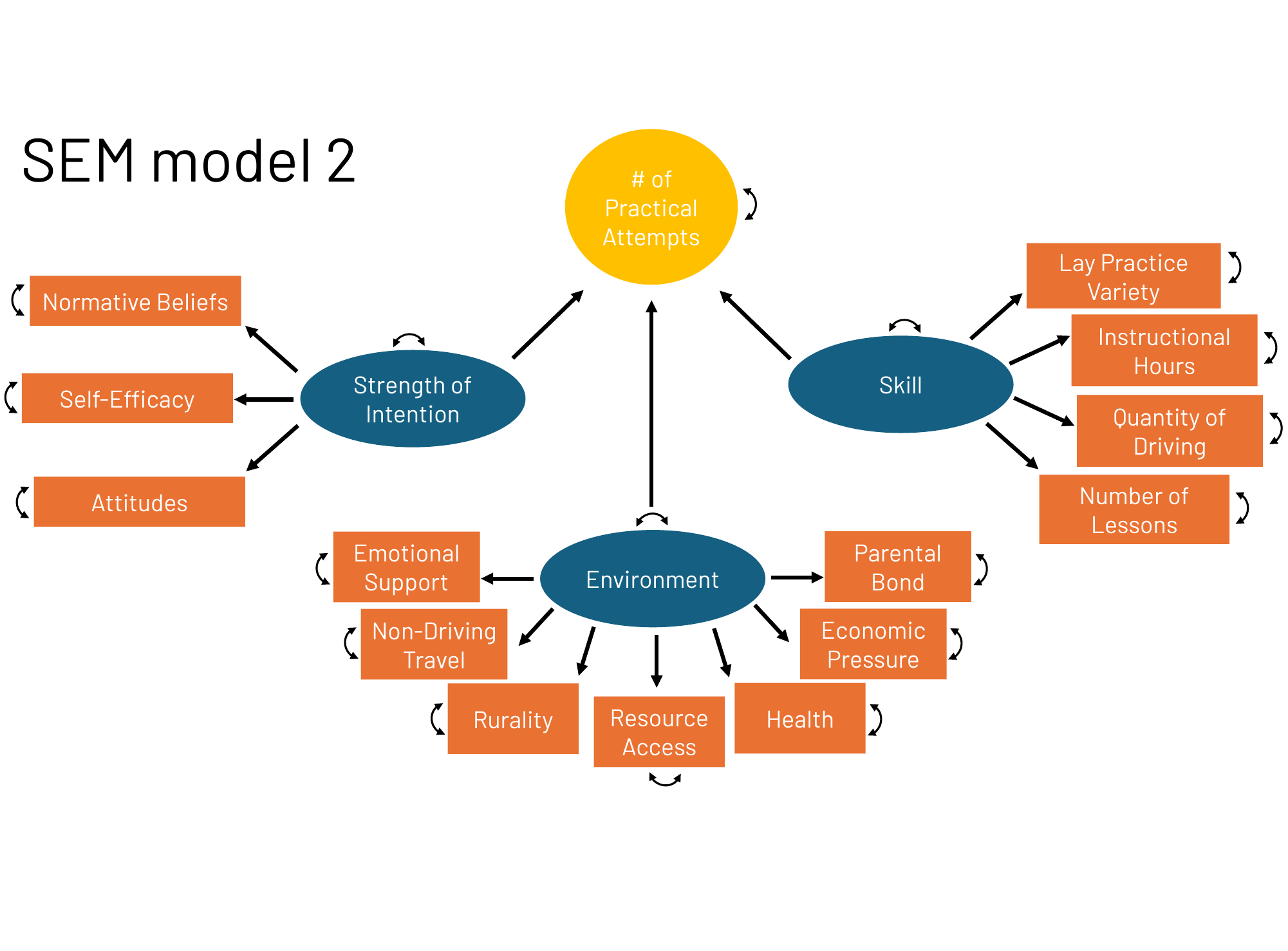

# SEM model 2
# of Practical Attempts

Lay Practice Variety
Skill
Instructional Hours
Number of Lessons

Quantity of Driving

Normative Beliefs
Strength of Intention
Self-Efficacy
Attitudes

Environment
Parental Bond
Emotional Support
Economic Pressure
Non-Driving Travel
Health
Rurality
Resource Access